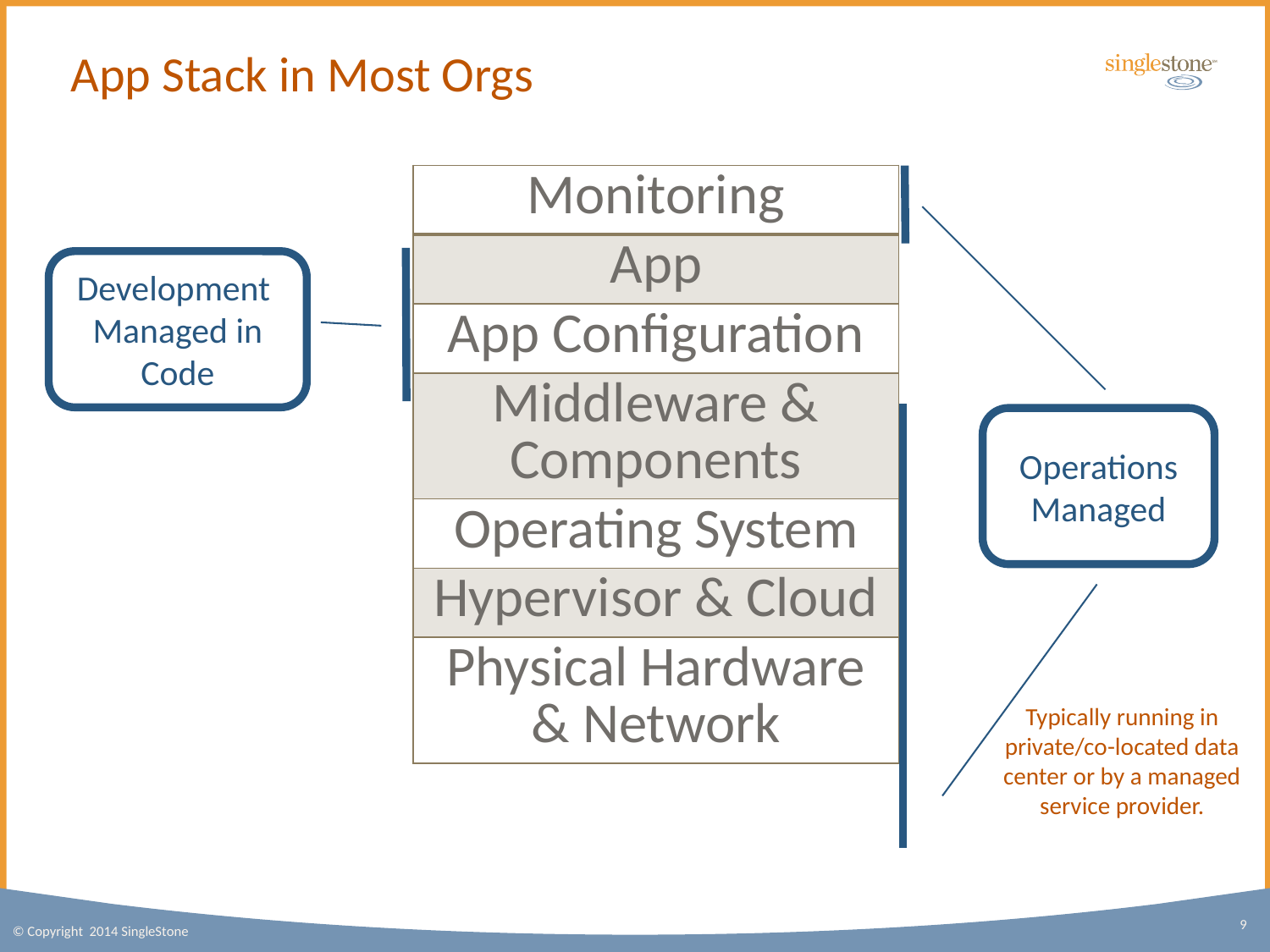

# App Stack in Most Orgs

| Monitoring |
| --- |
| App |
| App Configuration |
| Middleware & Components |
| Operating System |
| Hypervisor & Cloud |
| Physical Hardware & Network |
Development
Managed in Code
Operations Managed
Typically running in private/co-located data center or by a managed service provider.